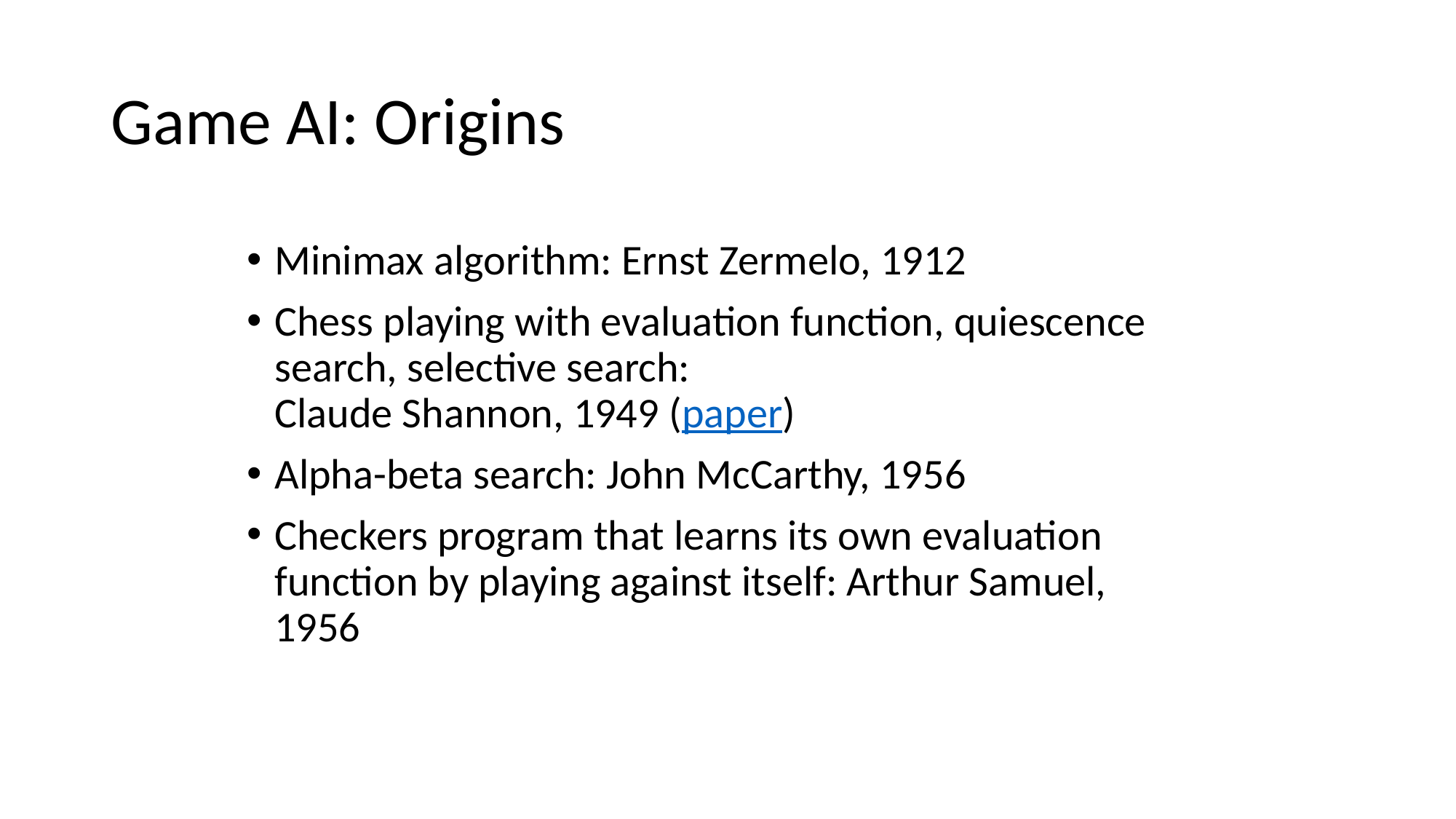

# Game AI: Origins
Minimax algorithm: Ernst Zermelo, 1912
Chess playing with evaluation function, quiescence search, selective search:
Claude Shannon, 1949 (paper)
Alpha-beta search: John McCarthy, 1956
Checkers program that learns its own evaluation function by playing against itself: Arthur Samuel,  1956